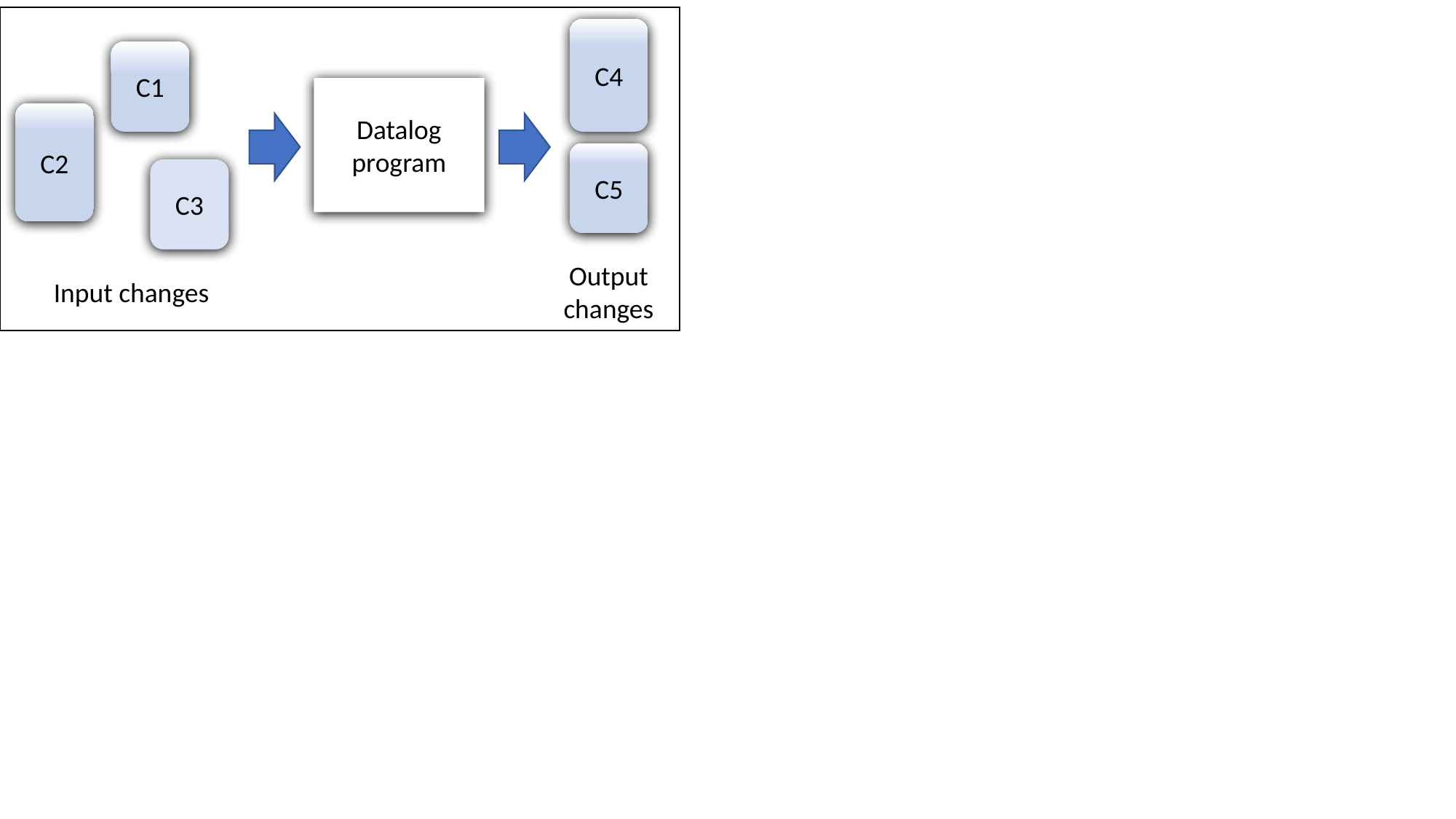

C4
C1
Datalog program
C2

C5
C3
Output
changes
Input changes